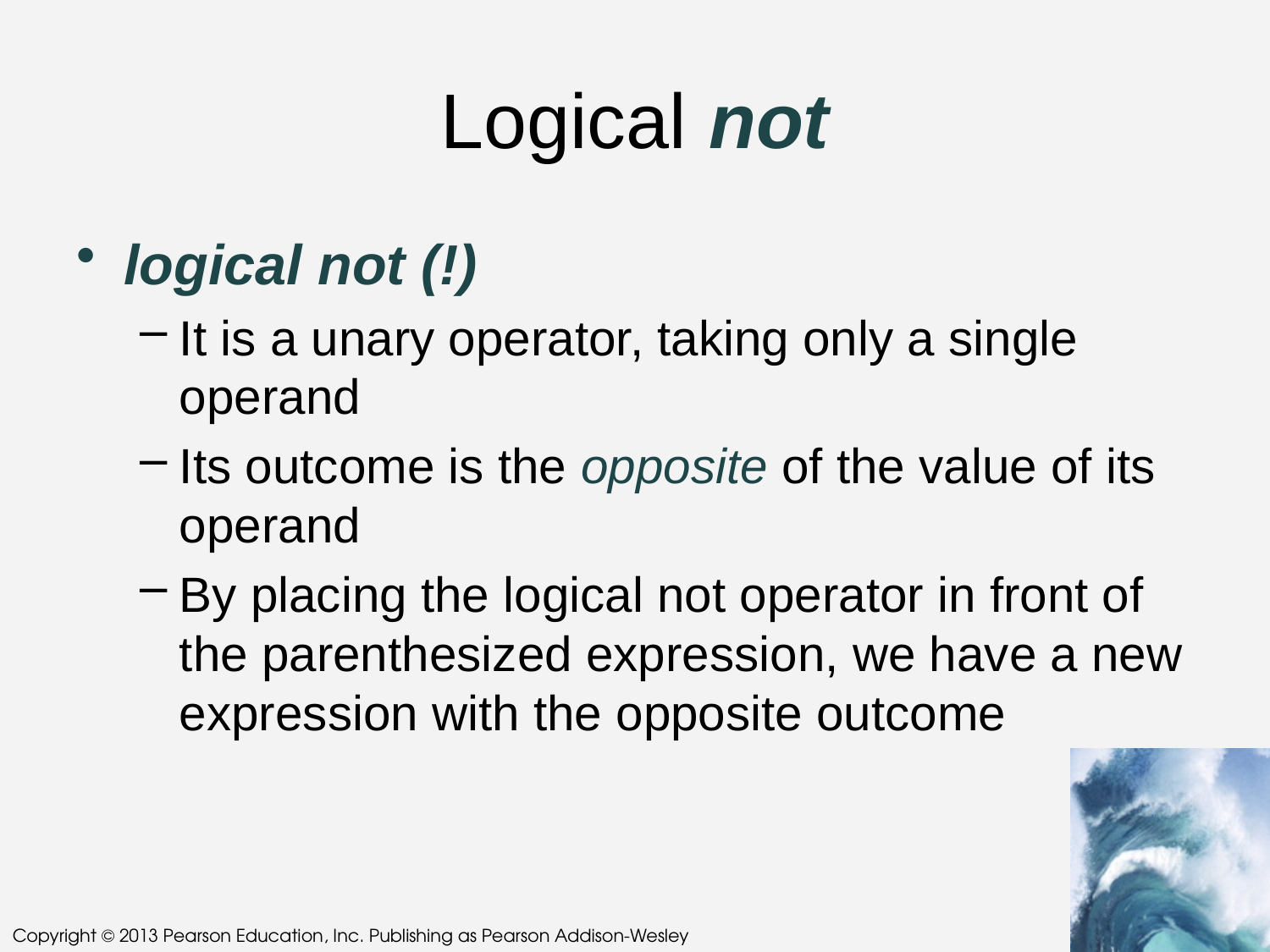

# Logical not
logical not (!)
It is a unary operator, taking only a single operand
Its outcome is the opposite of the value of its operand
By placing the logical not operator in front of the parenthesized expression, we have a new expression with the opposite outcome